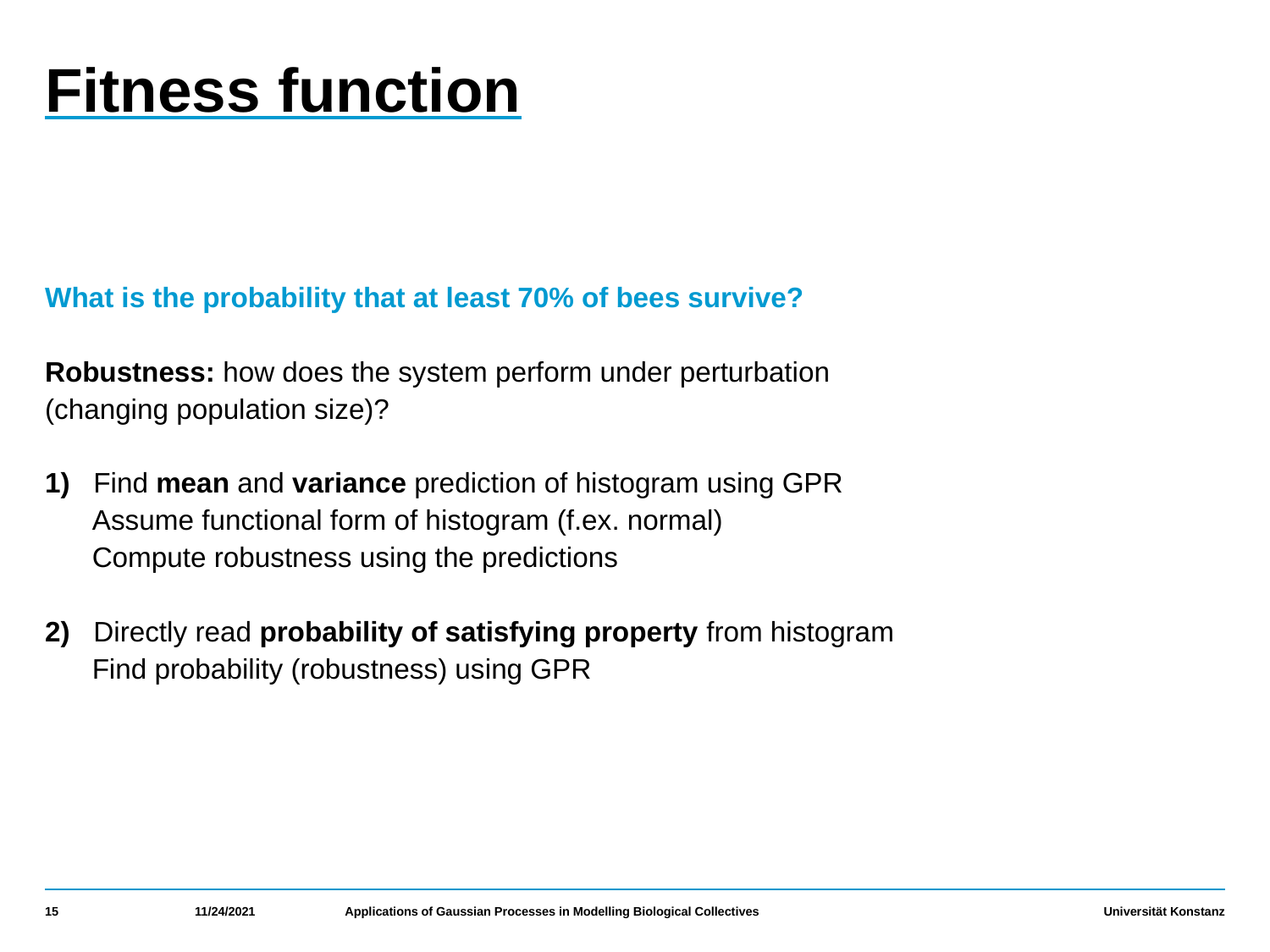

# Fitness function
What is the probability that at least 70% of bees survive?

Robustness: how does the system perform under perturbation (changing population size)?

1)   Find mean and variance prediction of histogram using GPR
      Assume functional form of histogram (f.ex. normal)
      Compute robustness using the predictions

2)   Directly read probability of satisfying property from histogram
      Find probability (robustness) using GPR

15
11/24/2021
Applications of Gaussian Processes in Modelling Biological Collectives